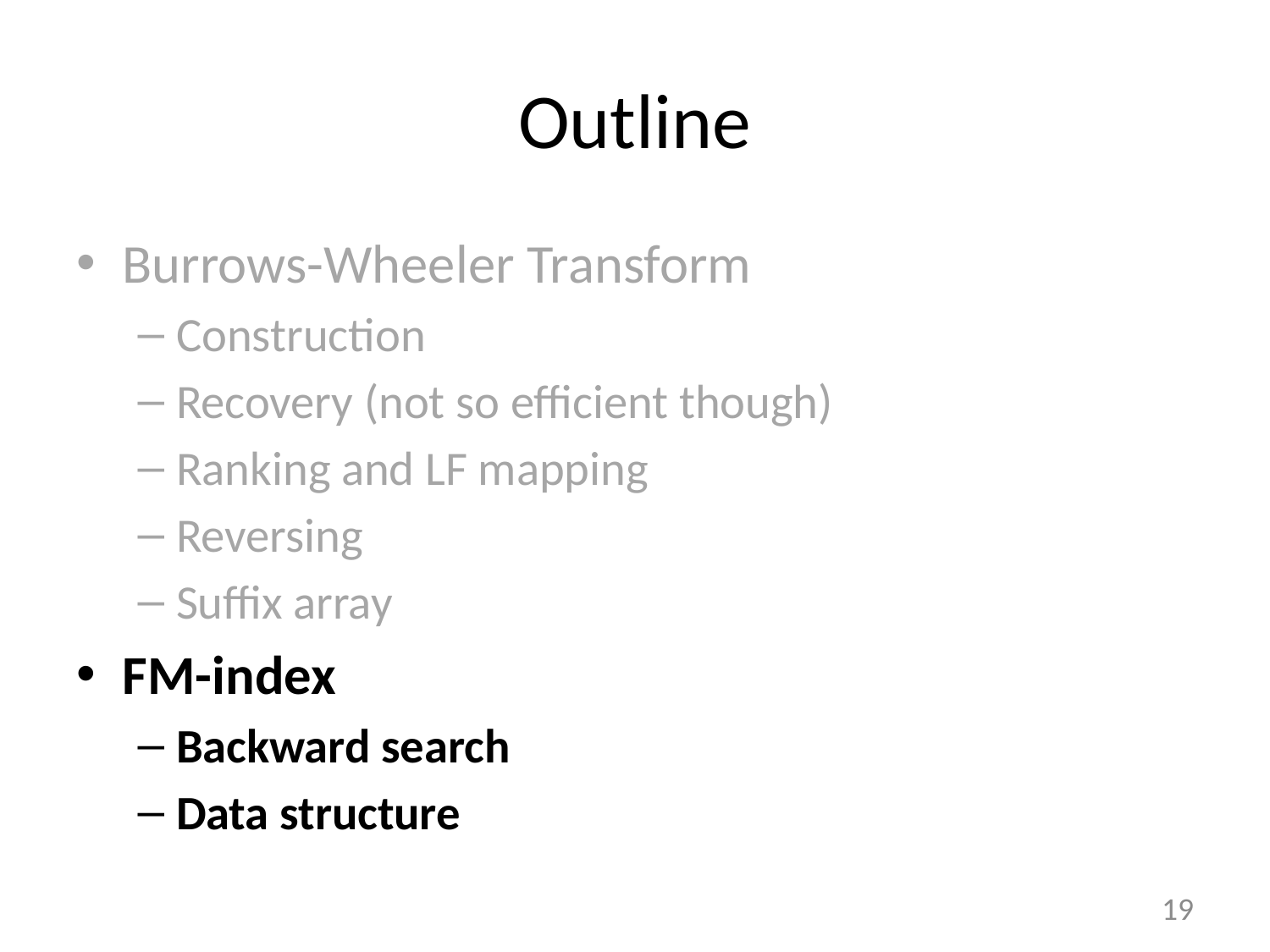

# Outline
Burrows-Wheeler Transform
Construction
Recovery (not so efficient though)
Ranking and LF mapping
Reversing
Suffix array
FM-index
Backward search
Data structure
19